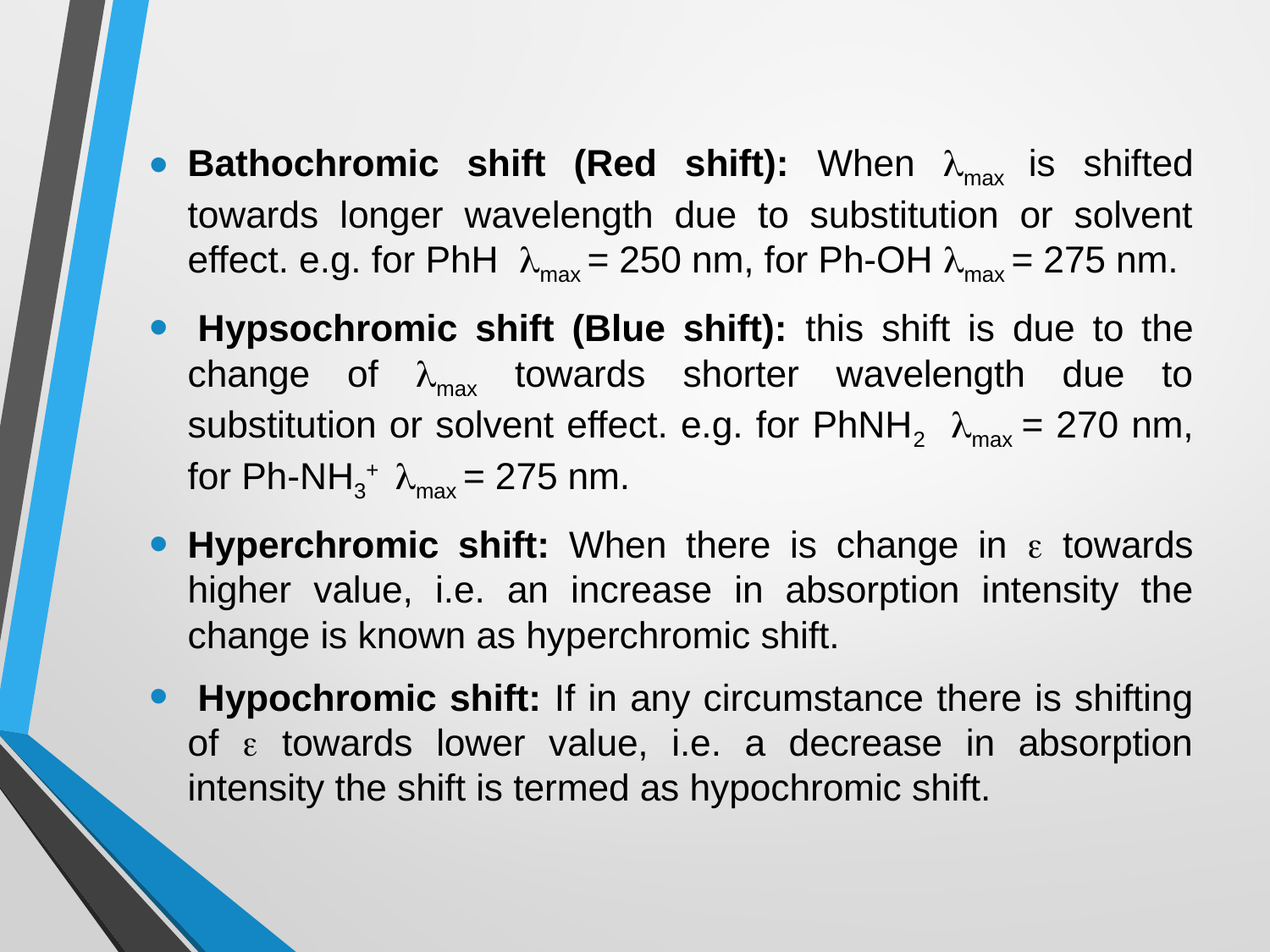

Bathochromic shift (Red shift): When λmax is shifted towards longer wavelength due to substitution or solvent effect. e.g. for PhH  λmax = 250 nm, for Ph-OH λmax = 275 nm.
 Hypsochromic shift (Blue shift): this shift is due to the change of λmax towards shorter wavelength due to substitution or solvent effect. e.g. for PhNH2  λmax = 270 nm, for Ph-NH3+  λmax = 275 nm.
Hyperchromic shift: When there is change in ε towards higher value, i.e. an increase in absorption intensity the change is known as hyperchromic shift.
 Hypochromic shift: If in any circumstance there is shifting of ε towards lower value, i.e. a decrease in absorption intensity the shift is termed as hypochromic shift.